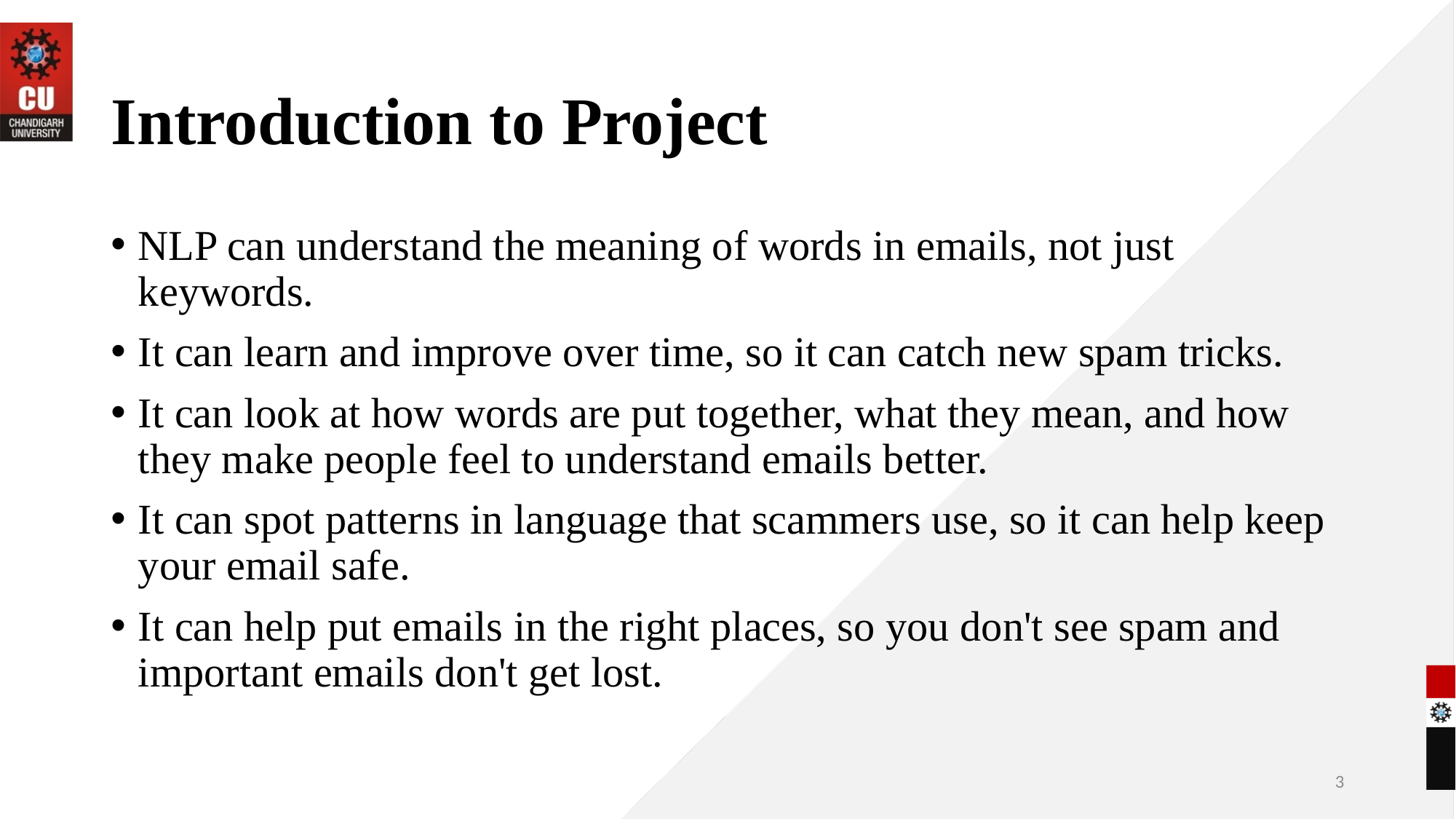

# Introduction to Project
NLP can understand the meaning of words in emails, not just keywords.
It can learn and improve over time, so it can catch new spam tricks.
It can look at how words are put together, what they mean, and how they make people feel to understand emails better.
It can spot patterns in language that scammers use, so it can help keep your email safe.
It can help put emails in the right places, so you don't see spam and important emails don't get lost.
3